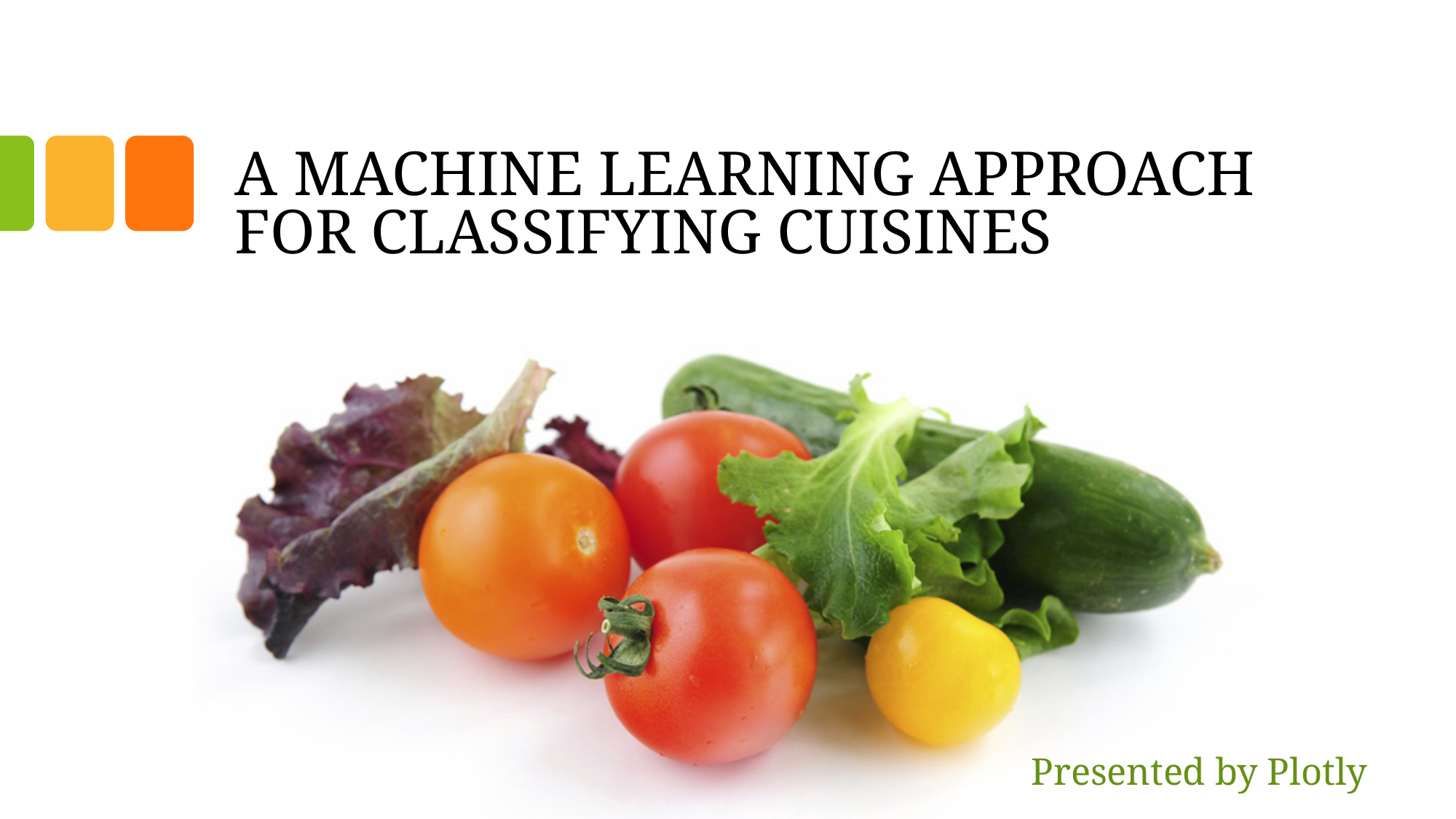

# A MACHINE LEARNING APPROACH FOR CLASSIFYING CUISINES
Presented by Plotly